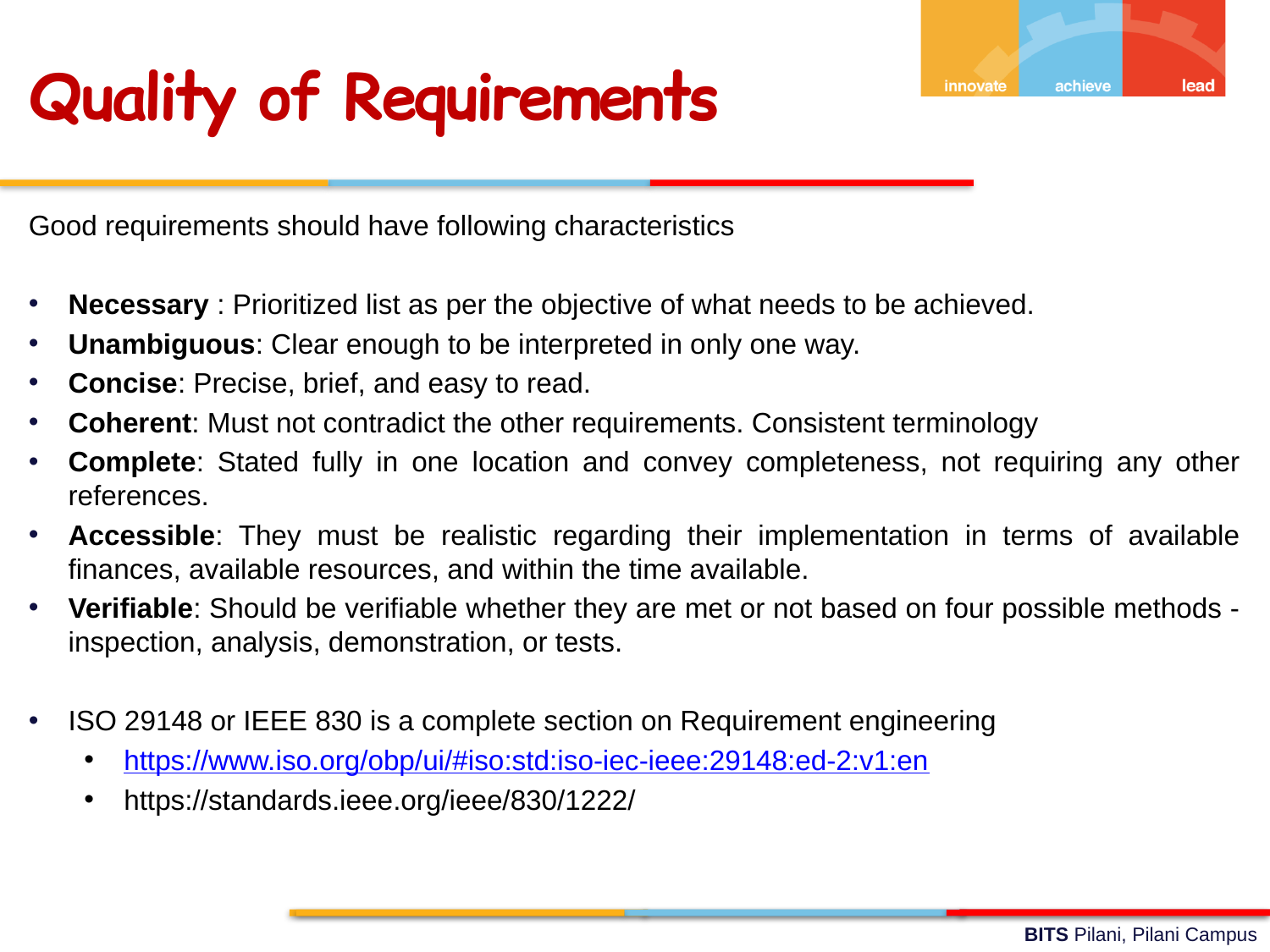

Quality of Requirements
Good requirements should have following characteristics

Necessary : Prioritized list as per the objective of what needs to be achieved.
Unambiguous: Clear enough to be interpreted in only one way.
Concise: Precise, brief, and easy to read.
Coherent: Must not contradict the other requirements. Consistent terminology
Complete: Stated fully in one location and convey completeness, not requiring any other references.
Accessible: They must be realistic regarding their implementation in terms of available finances, available resources, and within the time available.
Verifiable: Should be verifiable whether they are met or not based on four possible methods - inspection, analysis, demonstration, or tests.

ISO 29148 or IEEE 830 is a complete section on Requirement engineering
https://www.iso.org/obp/ui/#iso:std:iso-iec-ieee:29148:ed-2:v1:en
https://standards.ieee.org/ieee/830/1222/